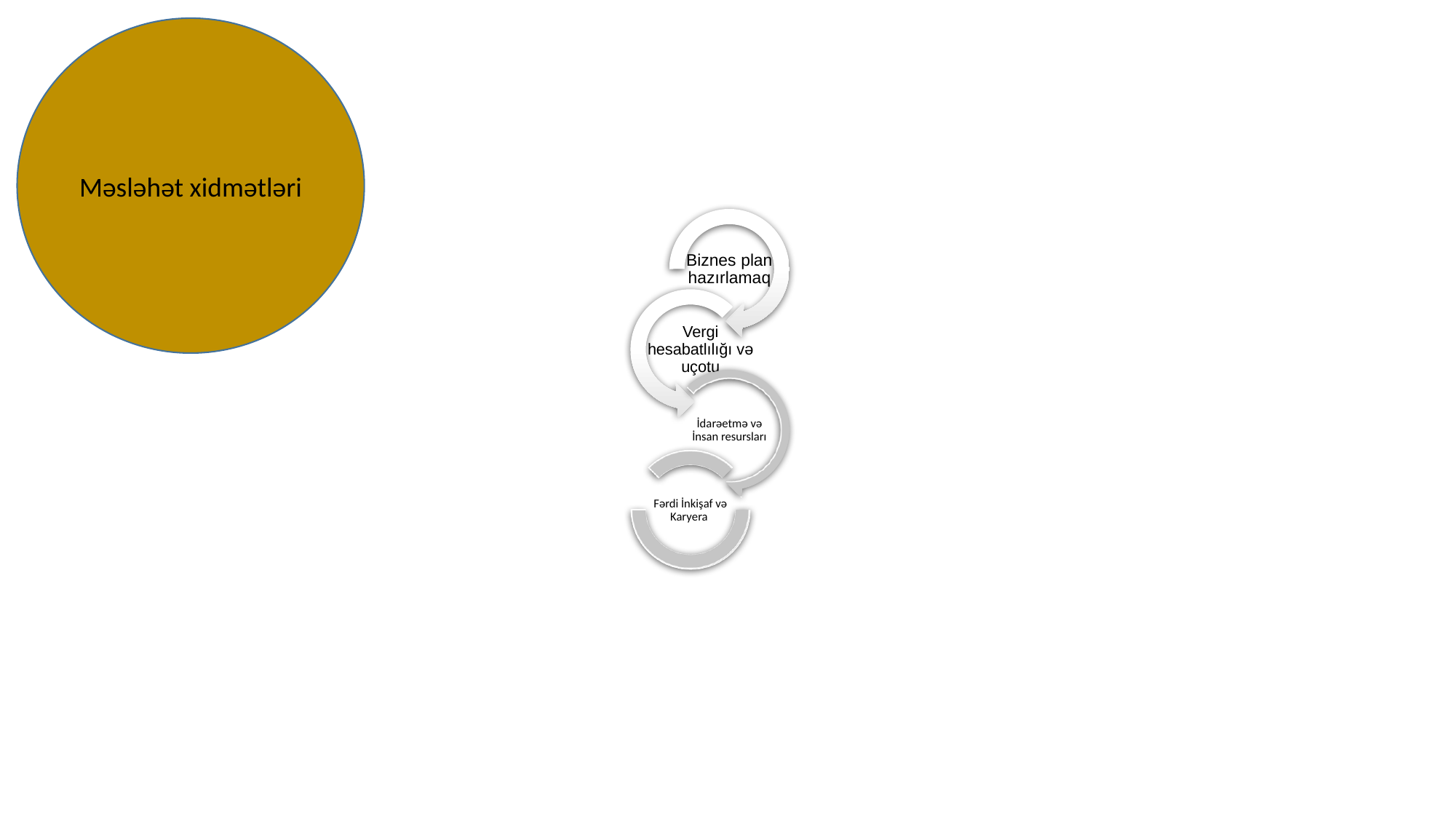

Məsləhət xidmətləri
Biznes plan hazırlamaq
Vergi hesabatlılığı və uçotu
İdarəetmə və İnsan resursları
Fərdi İnkişaf və Karyera